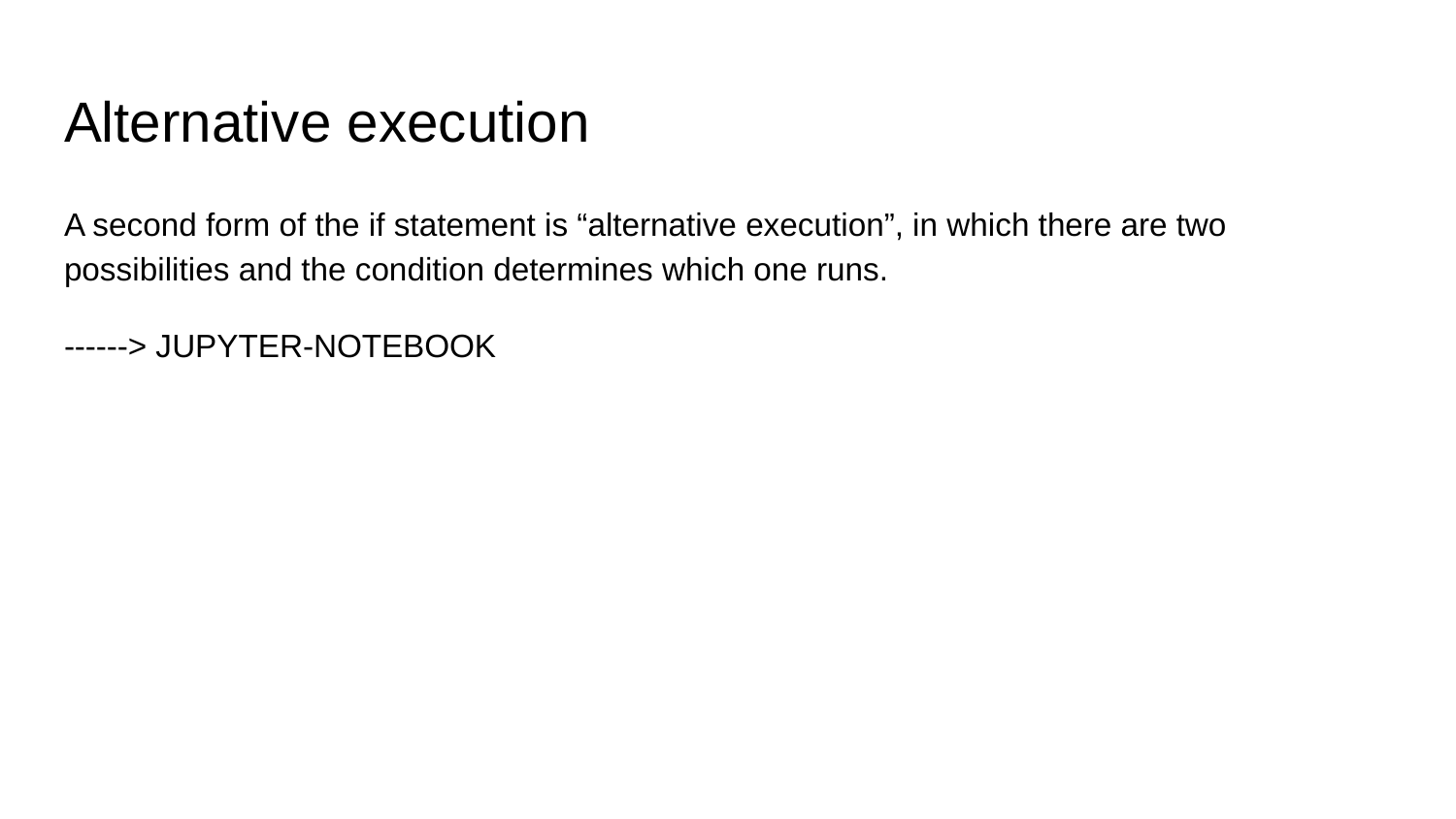

# Alternative execution
A second form of the if statement is “alternative execution”, in which there are two possibilities and the condition determines which one runs.
------> JUPYTER-NOTEBOOK